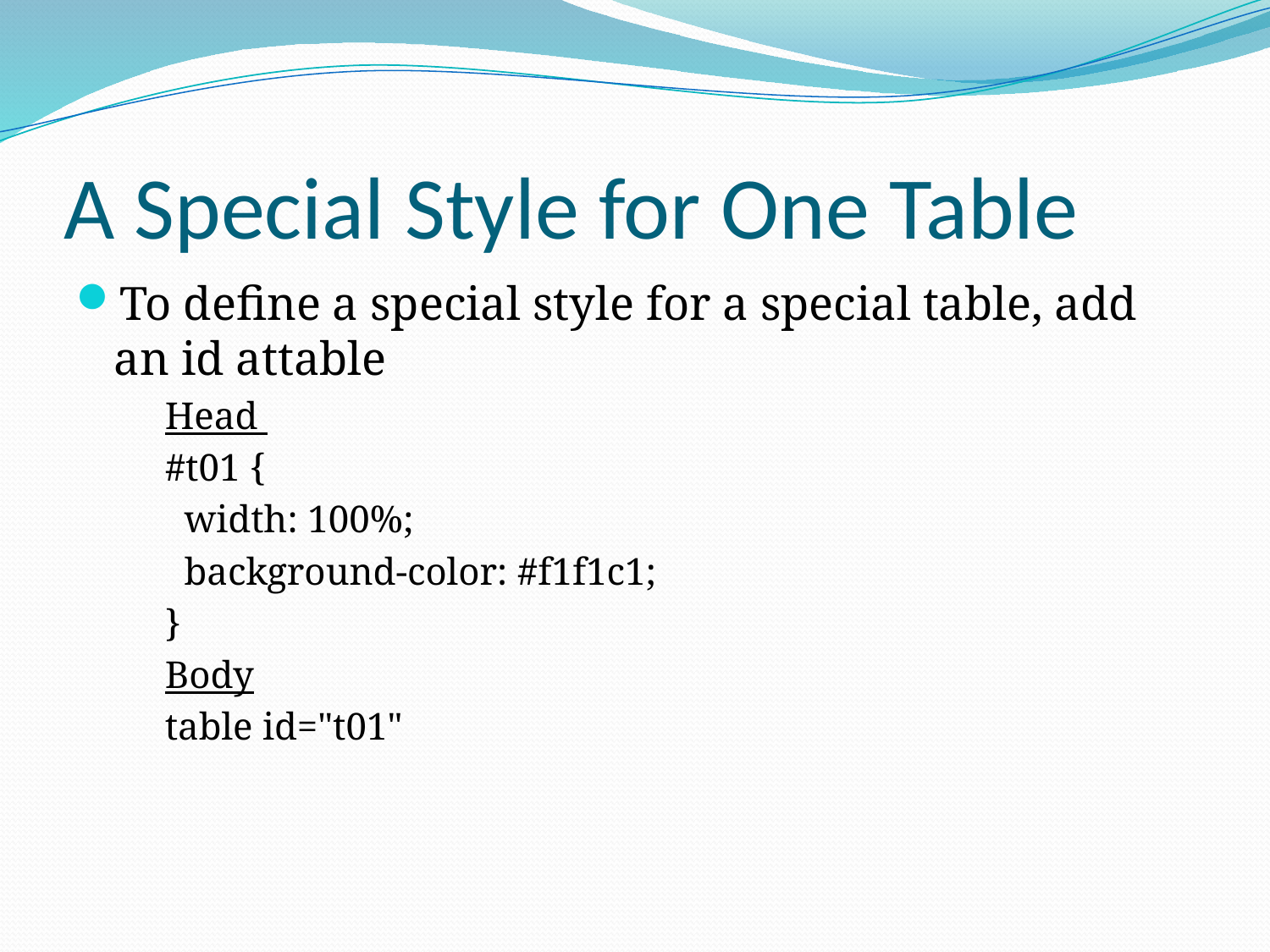

# A Special Style for One Table
To define a special style for a special table, add an id attable
Head
#t01 {
  width: 100%;
  background-color: #f1f1c1;
}
Body
table id="t01"